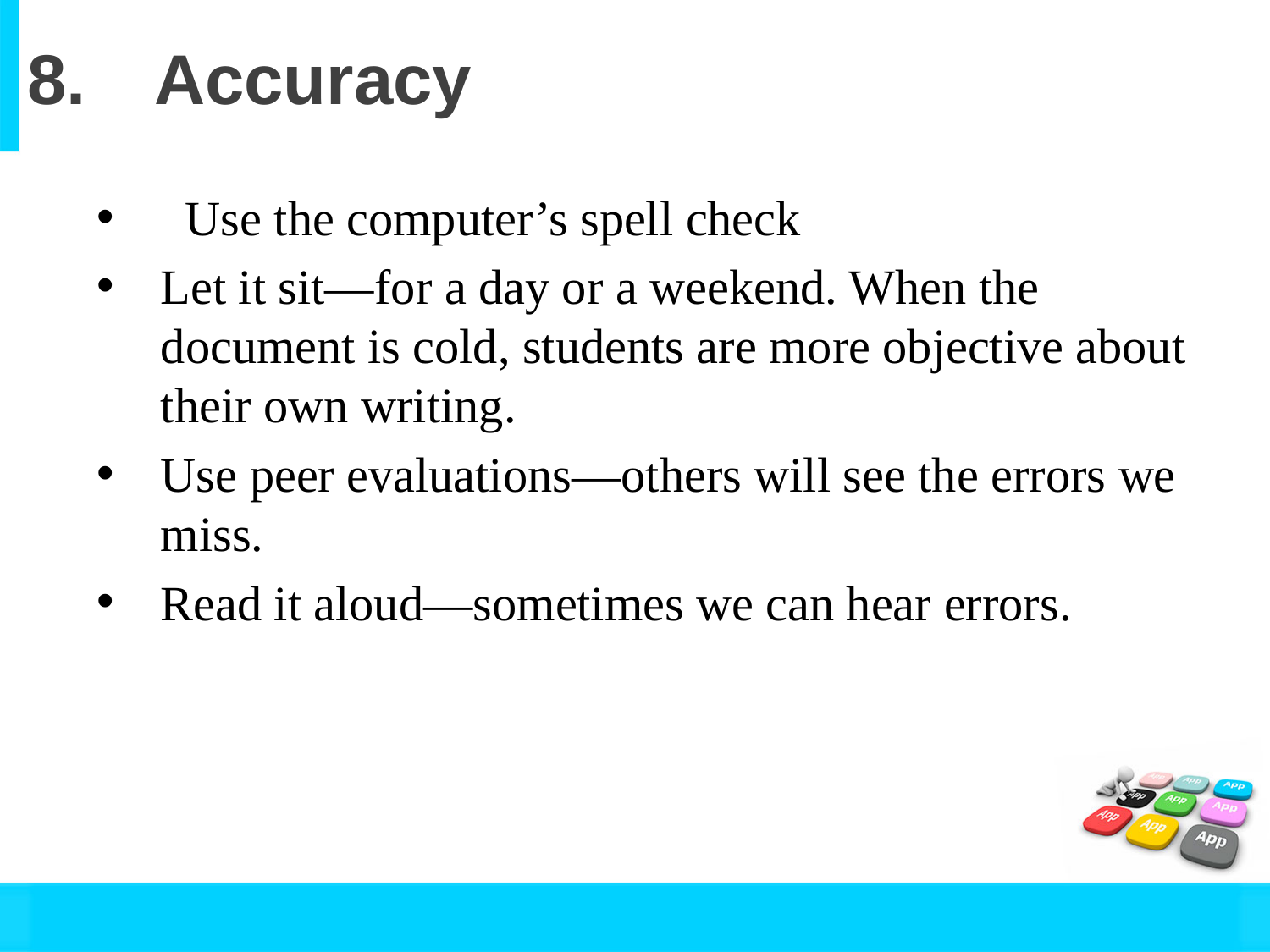

# 8.	Accuracy
  Use the computer’s spell check
Let it sit—for a day or a weekend. When the document is cold, students are more objective about their own writing.
Use peer evaluations—others will see the errors we miss.
Read it aloud—sometimes we can hear errors.